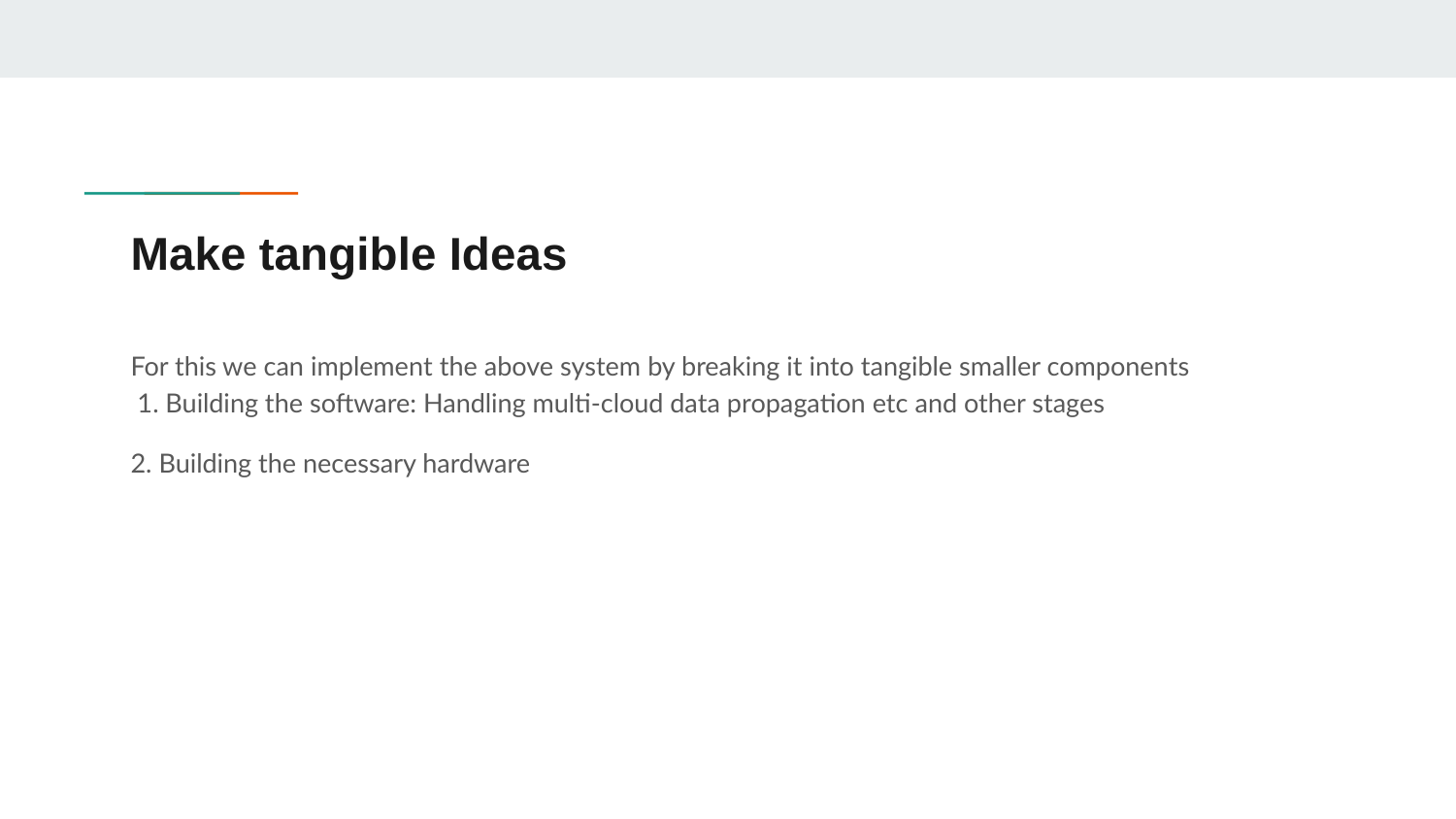

# Make tangible Ideas
For this we can implement the above system by breaking it into tangible smaller components
 1. Building the software: Handling multi-cloud data propagation etc and other stages
2. Building the necessary hardware